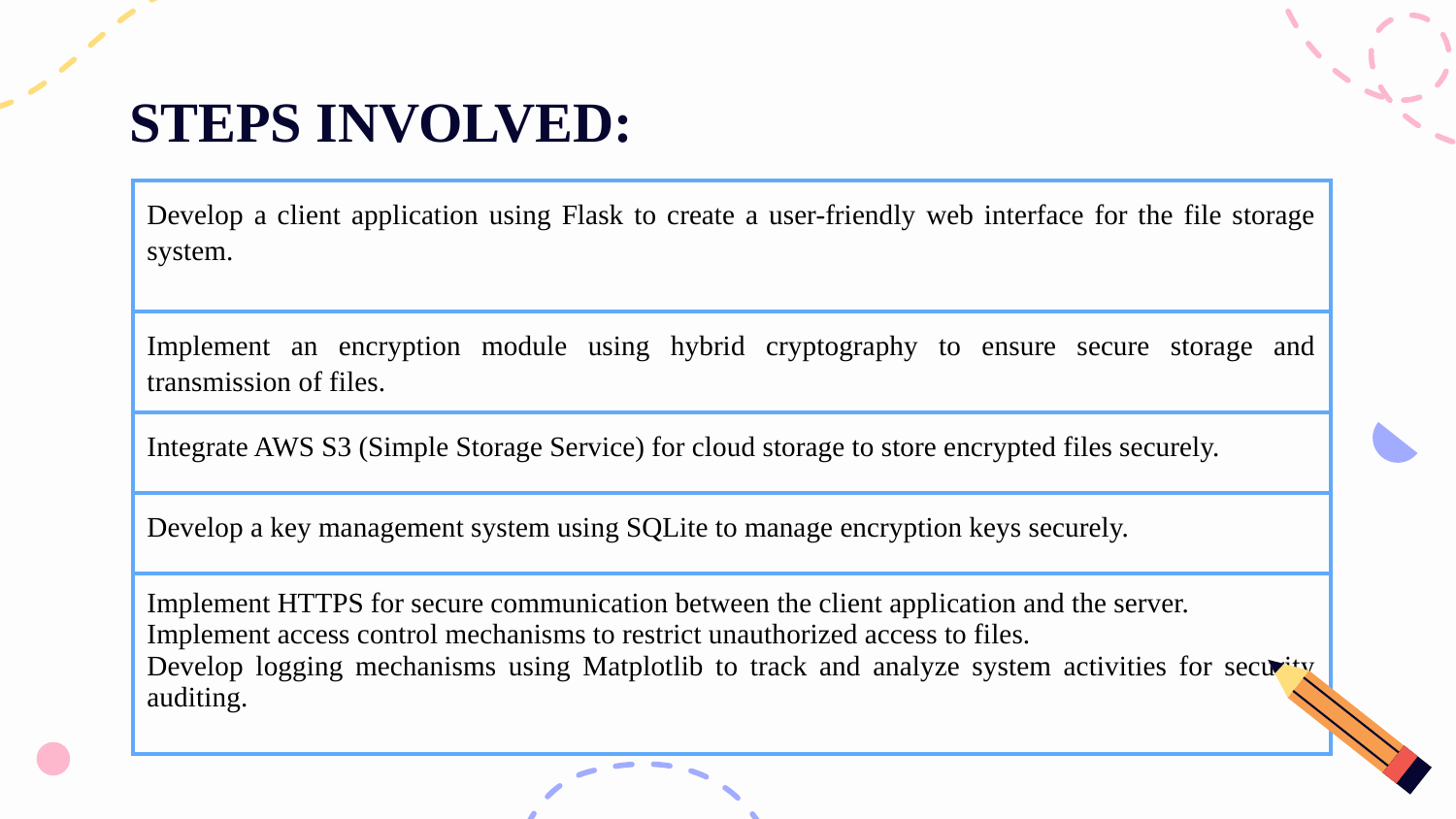

# STEPS INVOLVED:
| Develop a client application using Flask to create a user-friendly web interface for the file storage system. |
| --- |
| Implement an encryption module using hybrid cryptography to ensure secure storage and transmission of files. |
| Integrate AWS S3 (Simple Storage Service) for cloud storage to store encrypted files securely. |
| Develop a key management system using SQLite to manage encryption keys securely. |
| Implement HTTPS for secure communication between the client application and the server. Implement access control mechanisms to restrict unauthorized access to files. Develop logging mechanisms using Matplotlib to track and analyze system activities for security auditing. |